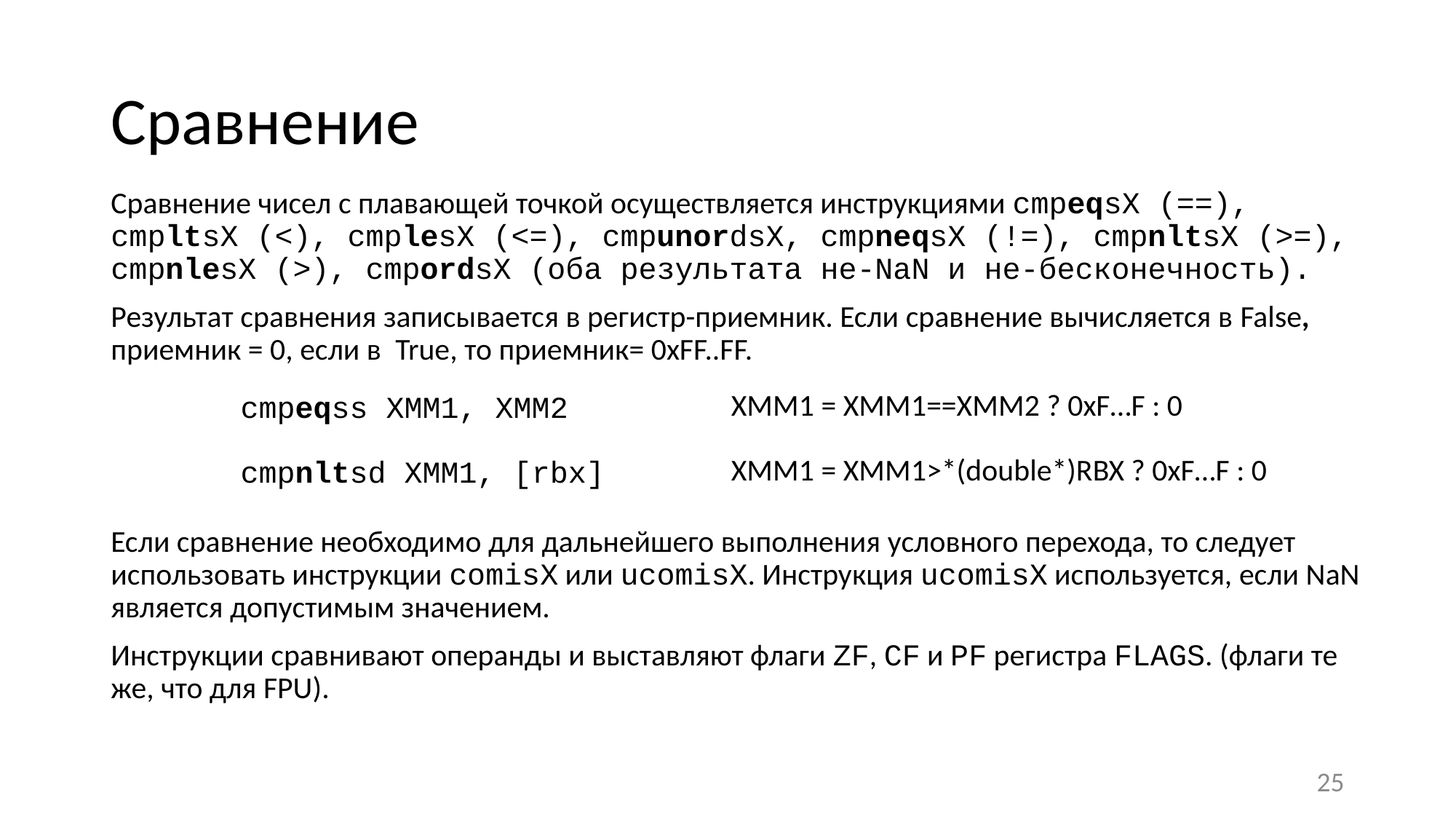

# Сравнение
Сравнение чисел с плавающей точкой осуществляется инструкциями cmpeqsX (==), cmpltsX (<), cmplesX (<=), cmpunordsX, cmpneqsX (!=), cmpnltsX (>=), cmpnlesX (>), cmpordsX (оба результата не-NaN и не-бесконечность).
Результат сравнения записывается в регистр-приемник. Если сравнение вычисляется в False, приемник = 0, если в  True, то приемник= 0xFF..FF.

Если сравнение необходимо для дальнейшего выполнения условного перехода, то следует использовать инструкции comisX или ucomisX. Инструкция ucomisX используется, если NaN является допустимым значением.
Инструкции сравнивают операнды и выставляют флаги ZF, CF и PF регистра FLAGS. (флаги те же, что для FPU).
| cmpeqss XMM1, XMM2 | XMM1 = XMM1==XMM2 ? 0xF…F : 0 |
| --- | --- |
| cmpnltsd XMM1, [rbx] | XMM1 = XMM1>\*(double\*)RBX ? 0xF…F : 0 |
25